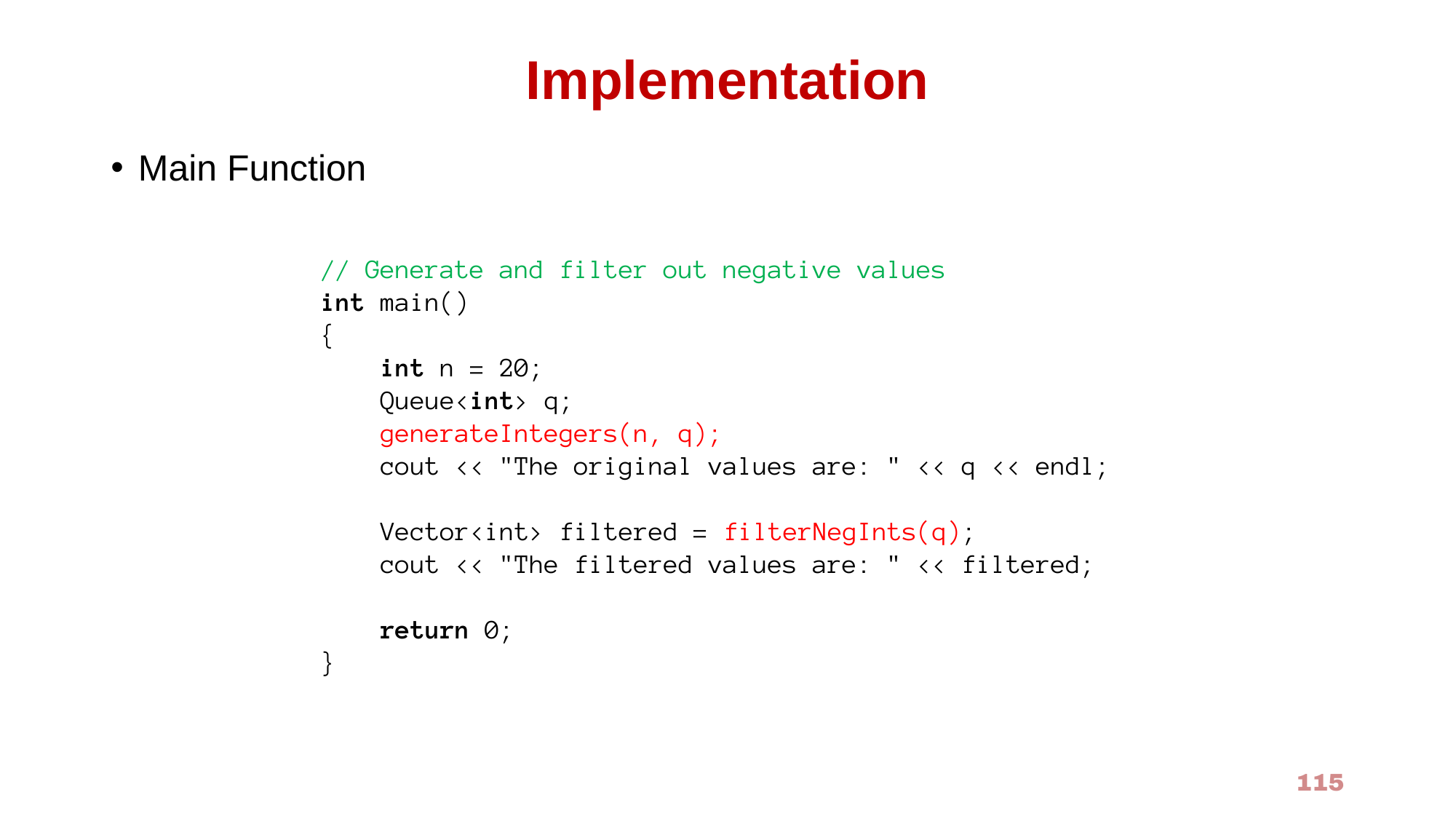

# Implementation
Main Function
// Generate and filter out negative values
int main()
{
    int n = 20;
    Queue<int> q;
    generateIntegers(n, q);
    cout << "The original values are: " << q << endl;

    Vector<int> filtered = filterNegInts(q);
    cout << "The filtered values are: " << filtered;

    return 0;
}
115